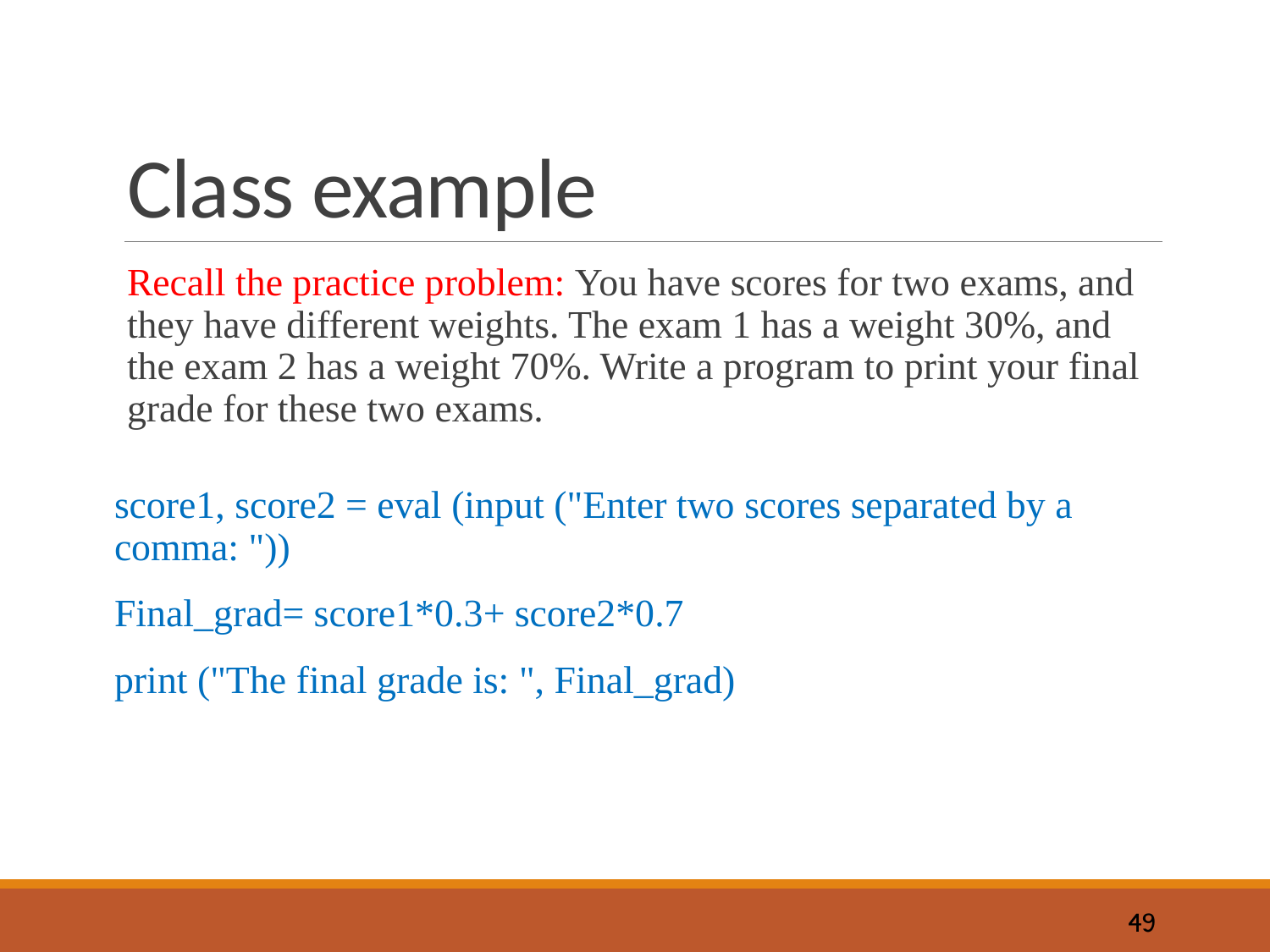

# Class example
Recall the practice problem: You have scores for two exams, and they have different weights. The exam 1 has a weight 30%, and the exam 2 has a weight 70%. Write a program to print your final grade for these two exams.
score1, score2 = eval (input ("Enter two scores separated by a comma: "))
Final_grad= score1*0.3+ score2*0.7
print ("The final grade is: ", Final_grad)

49